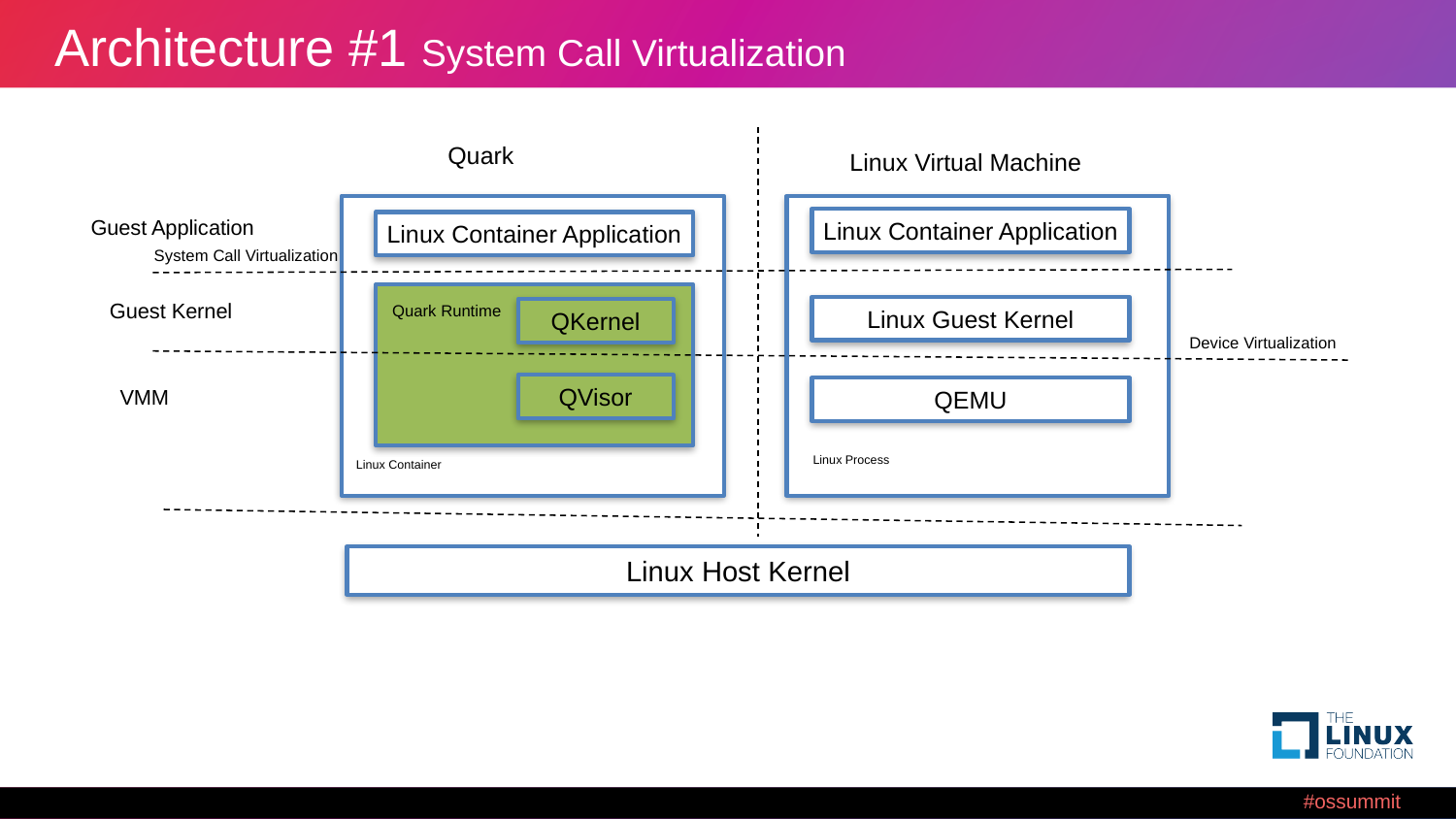

# Architecture #1 System Call Virtualization
Quark
Linux Virtual Machine

Linux Container Application

Quark Runtime
QKernel
QVisor
Linux Container

Linux Container Application
System Call Virtualization
Linux Guest Kernel
VMM
QEMU
Linux Process
Linux Host Kernel
Guest Application
Guest Kernel
Device Virtualization